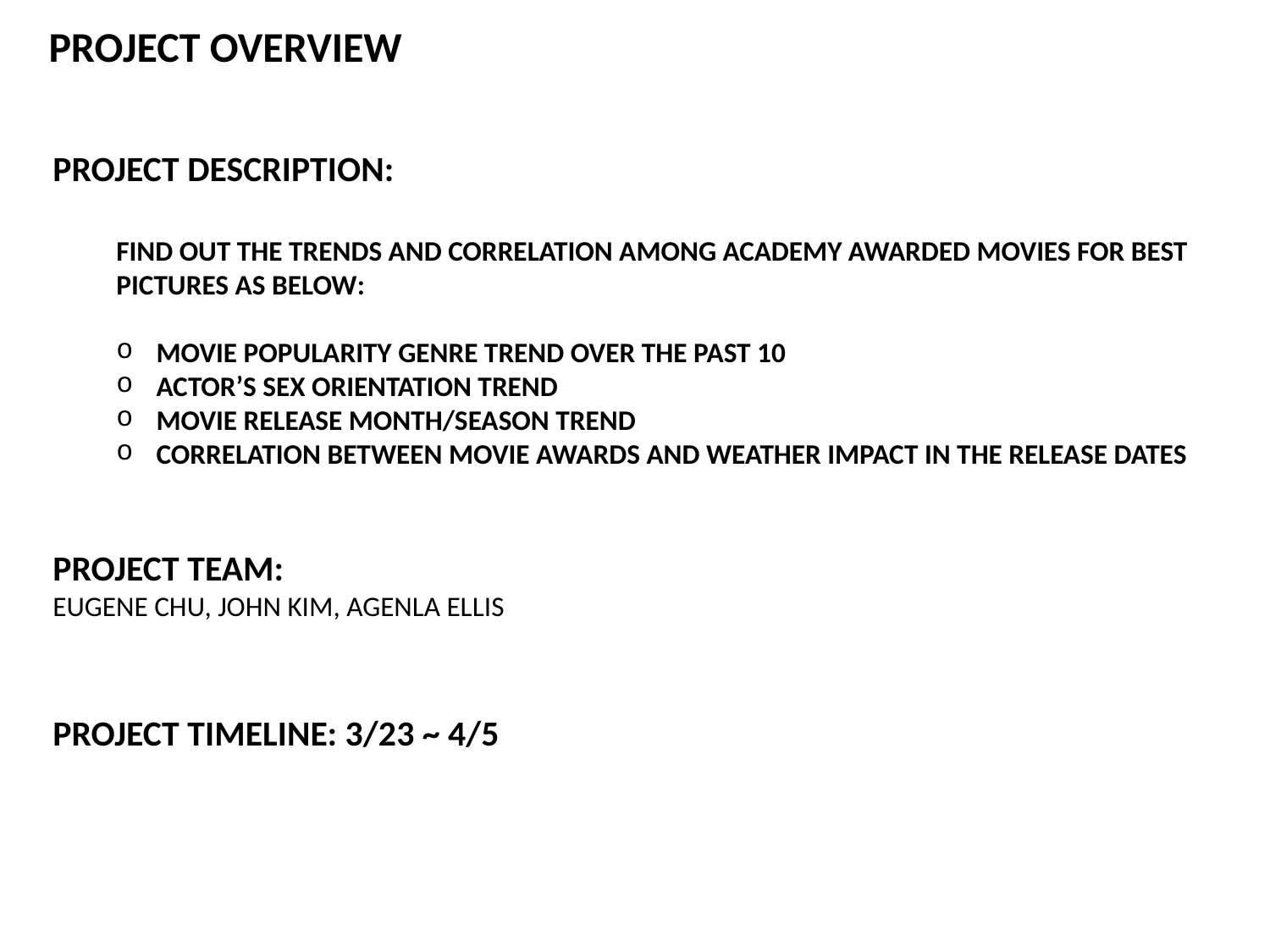

PROJECT OVERVIEW

PROJECT DESCRIPTION:

FIND OUT THE TRENDS AND CORRELATION AMONG ACADEMY AWARDED MOVIES FOR BEST PICTURES AS BELOW:

MOVIE POPULARITY GENRE TREND OVER THE PAST 10
ACTOR’S SEX ORIENTATION TREND
MOVIE RELEASE MONTH/SEASON TREND
CORRELATION BETWEEN MOVIE AWARDS AND WEATHER IMPACT IN THE RELEASE DATES

PROJECT TEAM:
EUGENE CHU, JOHN KIM, AGENLA ELLIS

PROJECT TIMELINE: 3/23 ~ 4/5